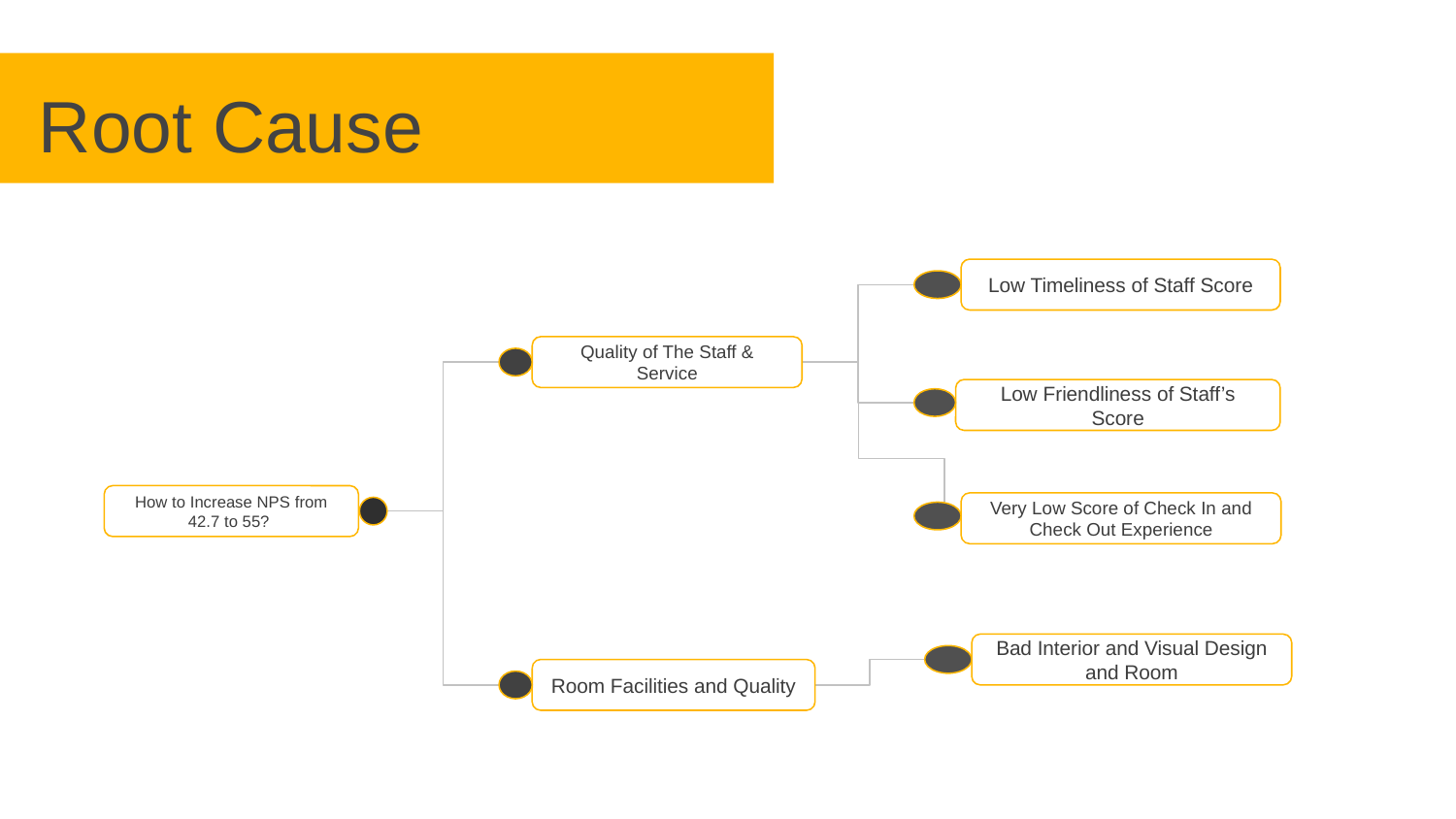

Root Cause
Low Timeliness of Staff Score

Quality of The Staff & Service

Low Friendliness of Staff’s Score

How to Increase NPS from 42.7 to 55?

Very Low Score of Check In and Check Out Experience

Bad Interior and Visual Design and Room

Room Facilities and Quality